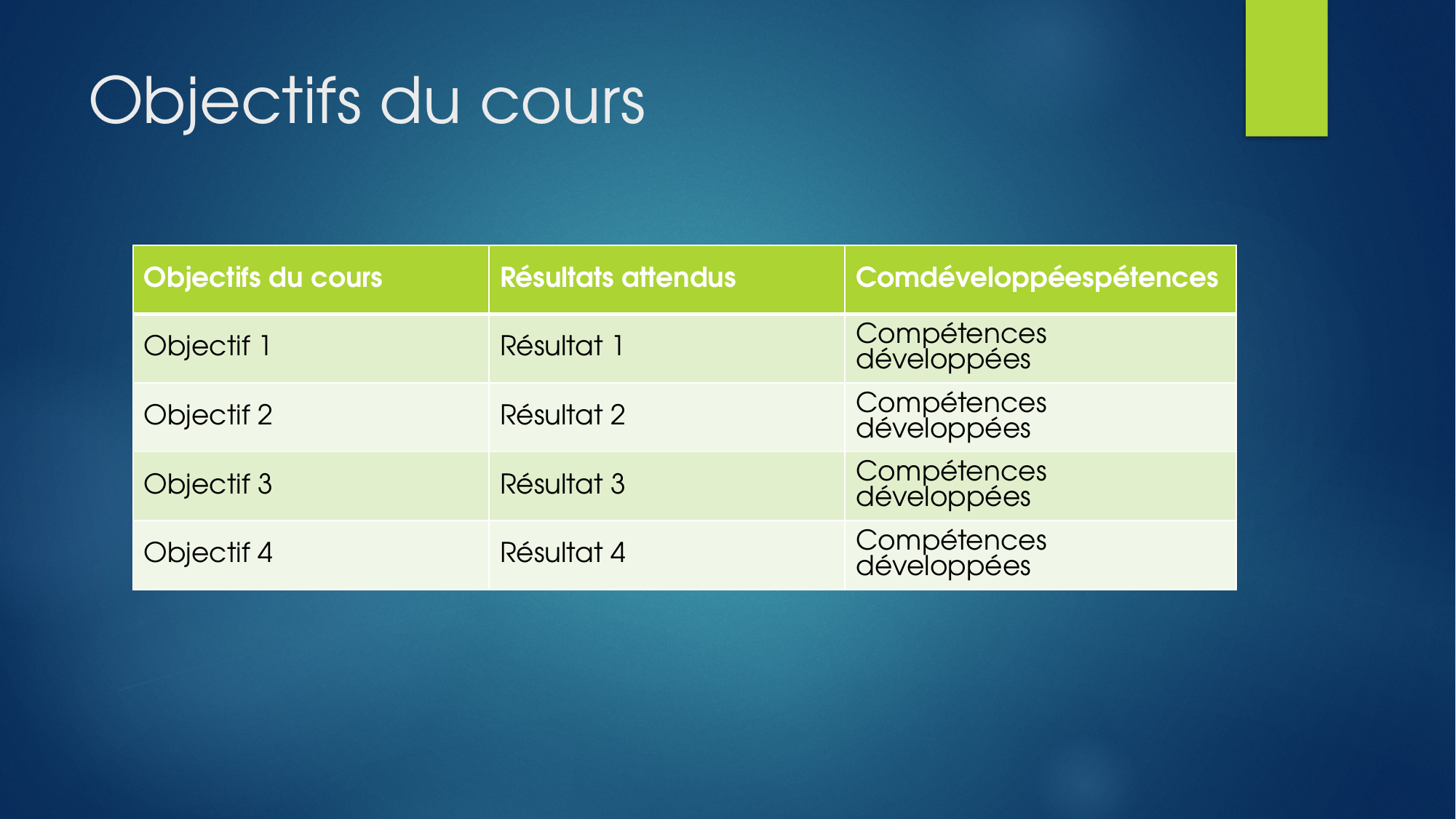

# Objectifs du cours
| Objectifs du cours | Résultats attendus | Comdéveloppéespétences |
| --- | --- | --- |
| Objectif 1 | Résultat 1 | Compétences développées |
| Objectif 2 | Résultat 2 | Compétences développées |
| Objectif 3 | Résultat 3 | Compétences développées |
| Objectif 4 | Résultat 4 | Compétences développées |